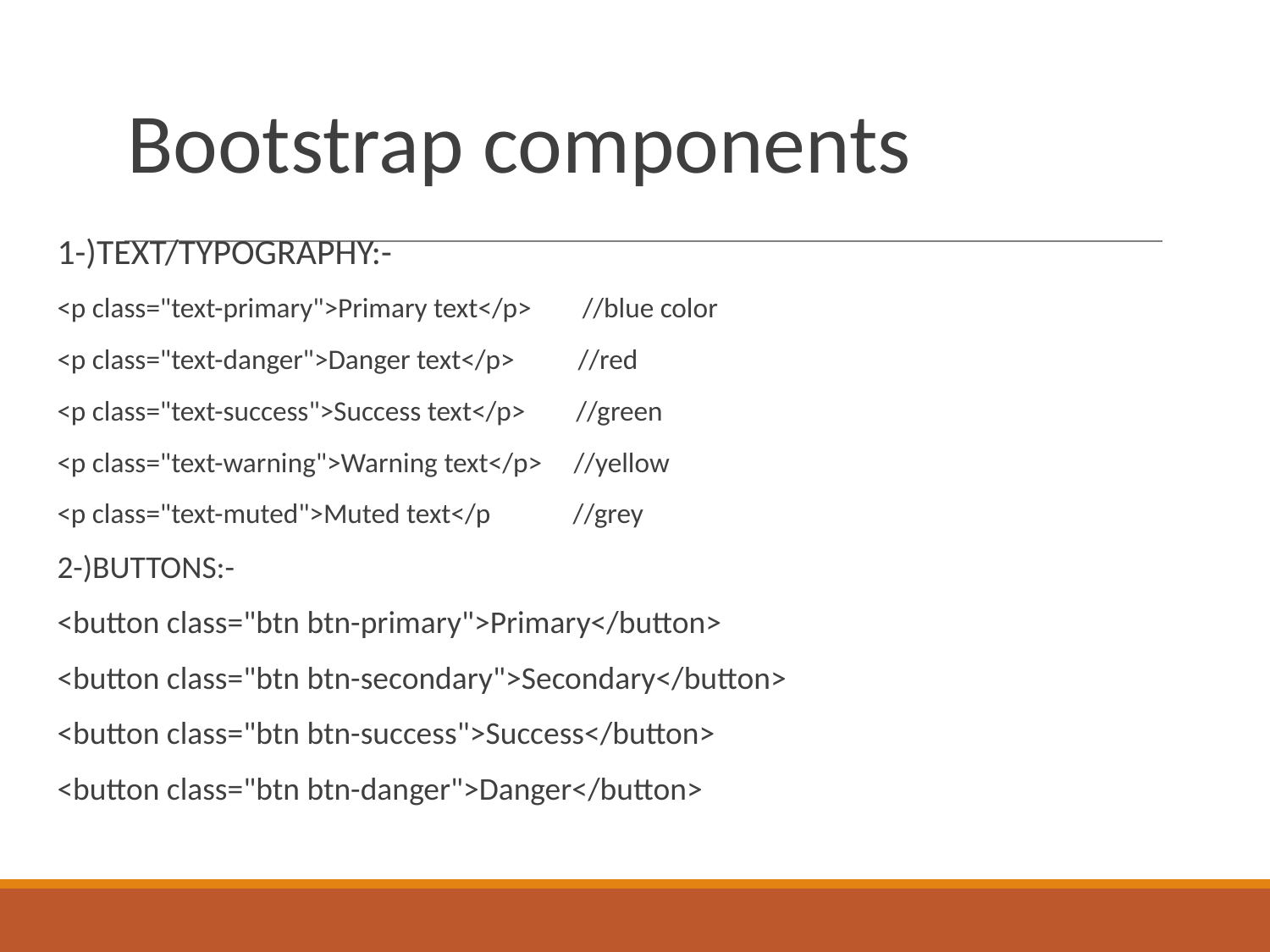

# Bootstrap components
1-)TEXT/TYPOGRAPHY:-
<p class="text-primary">Primary text</p>        //blue color
<p class="text-danger">Danger text</p>          //red
<p class="text-success">Success text</p>        //green
<p class="text-warning">Warning text</p>     //yellow
<p class="text-muted">Muted text</p             //grey
2-)BUTTONS:-
<button class="btn btn-primary">Primary</button>
<button class="btn btn-secondary">Secondary</button>
<button class="btn btn-success">Success</button>
<button class="btn btn-danger">Danger</button>